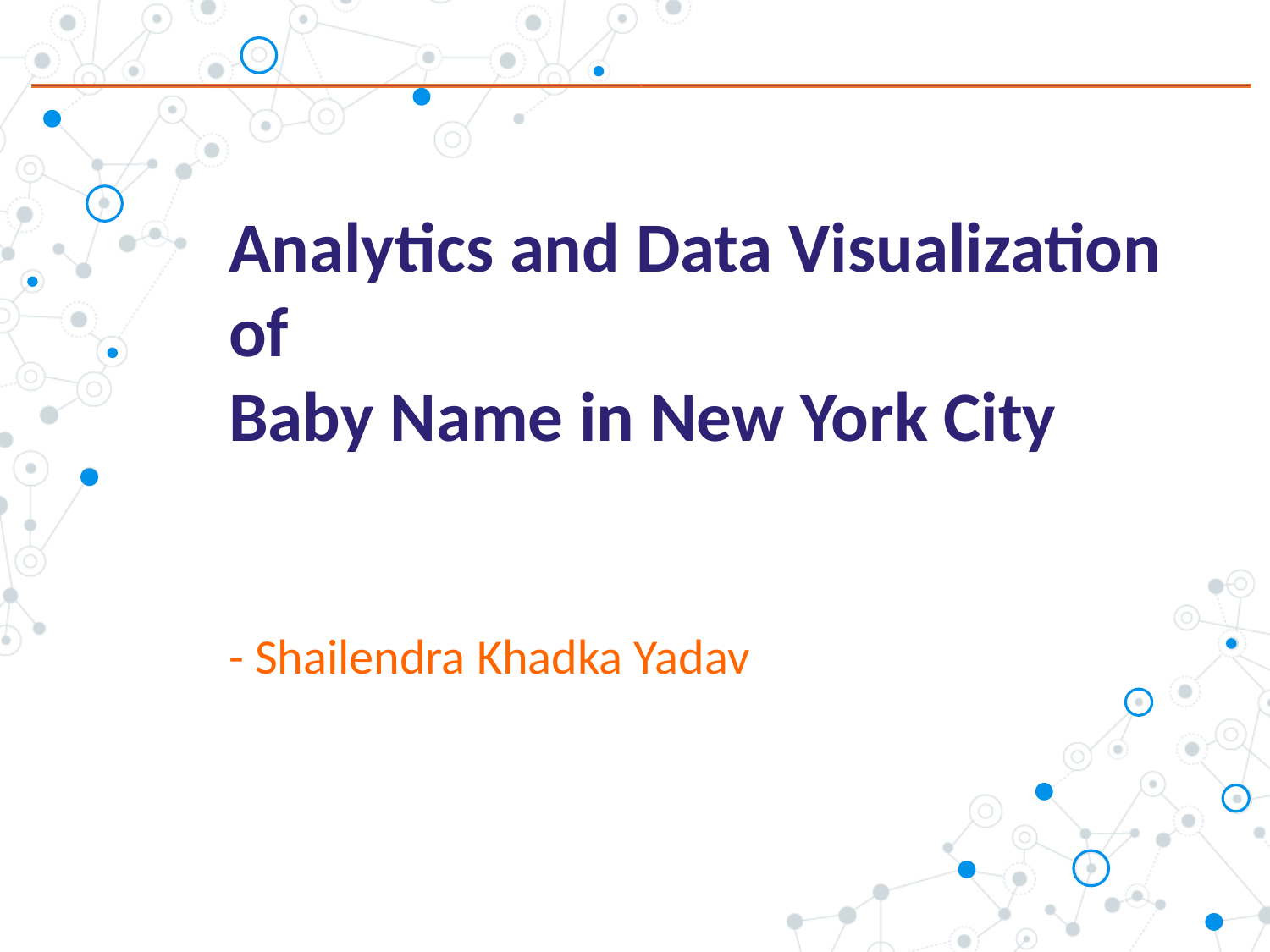

# Analytics and Data Visualization of Baby Name in New York City - Shailendra Khadka Yadav